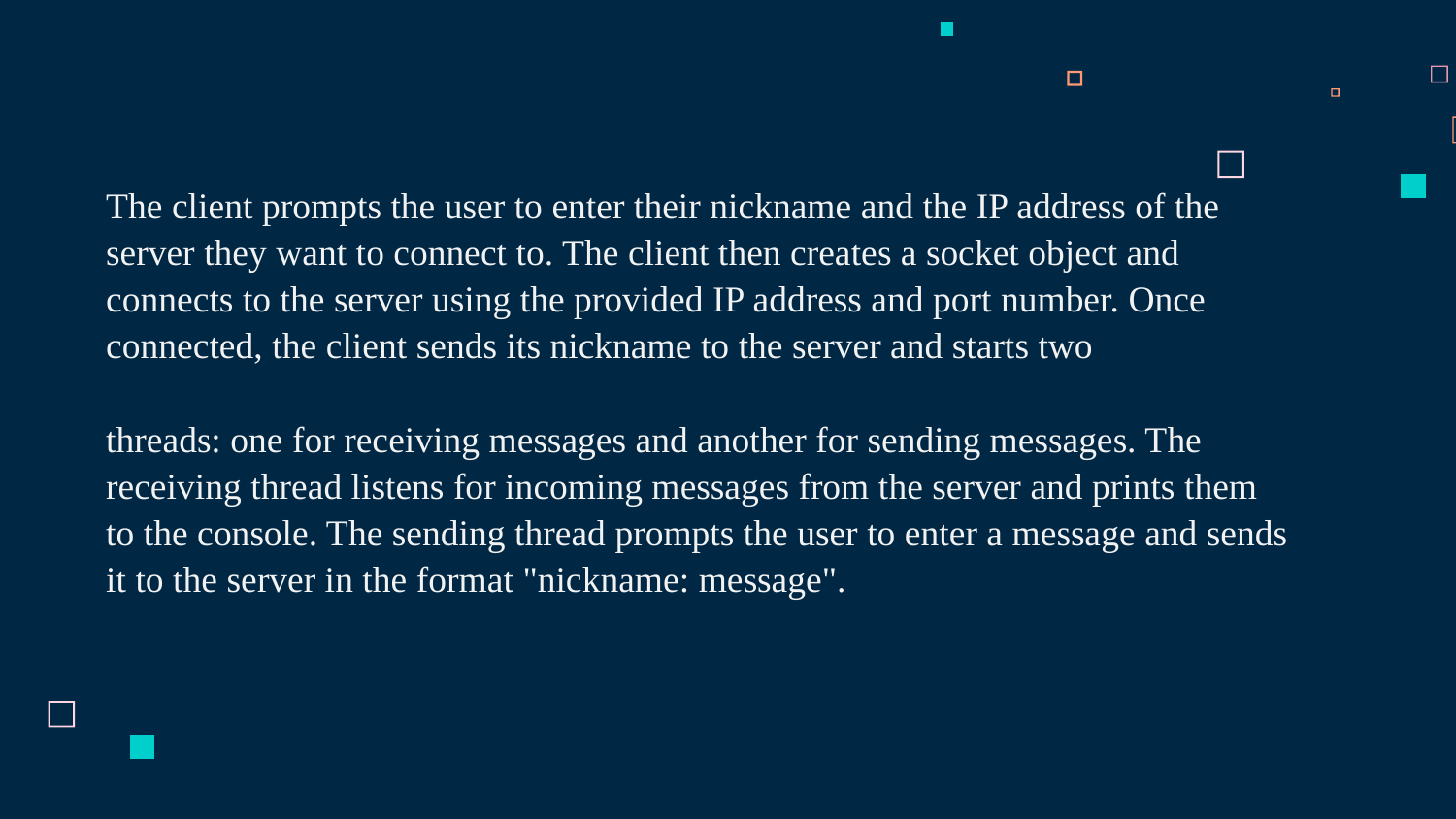

# The client prompts the user to enter their nickname and the IP address of the server they want to connect to. The client then creates a socket object and connects to the server using the provided IP address and port number. Once connected, the client sends its nickname to the server and starts two   threads: one for receiving messages and another for sending messages. The receiving thread listens for incoming messages from the server and prints them to the console. The sending thread prompts the user to enter a message and sends it to the server in the format "nickname: message".